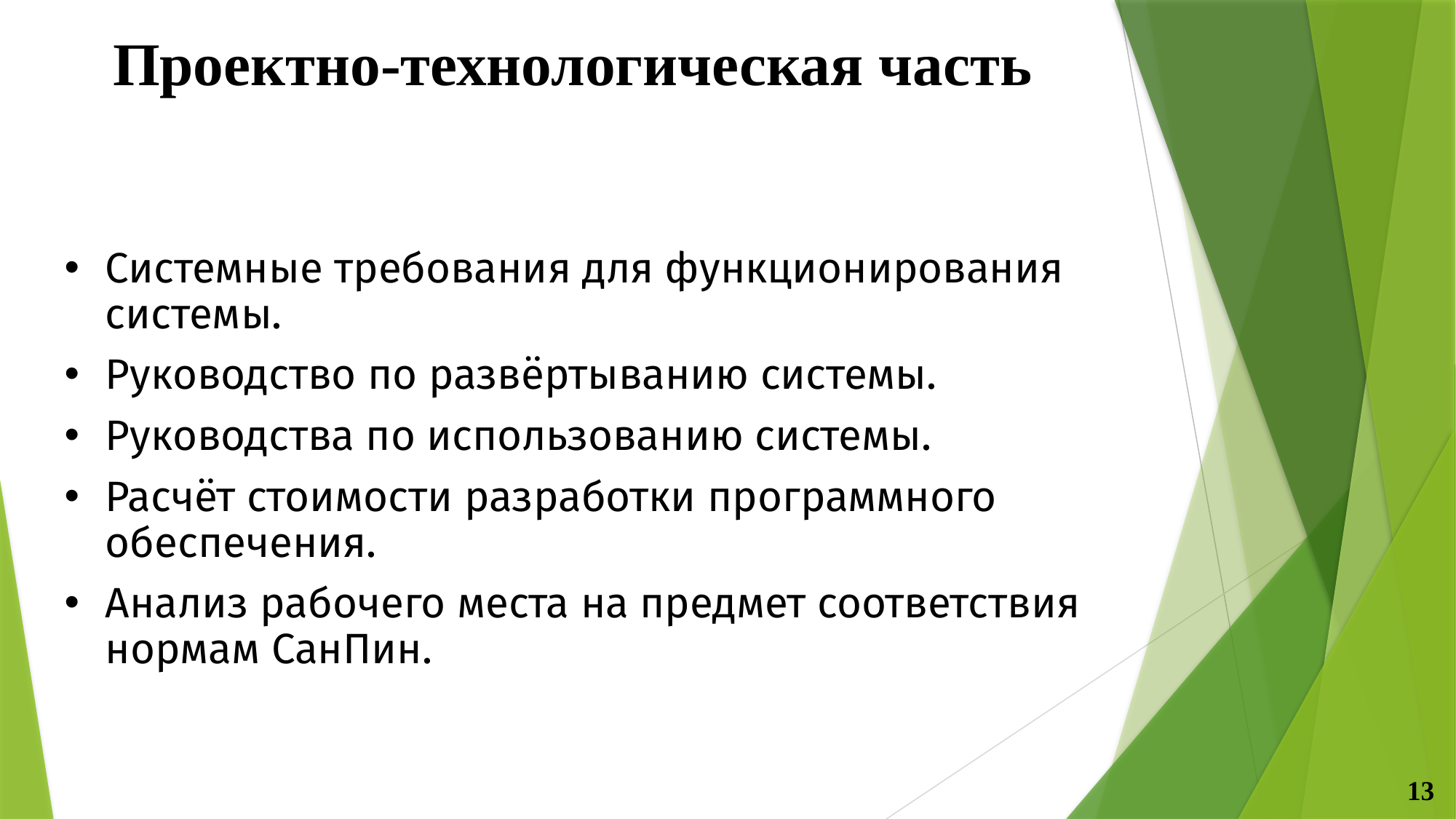

Проектно-технологическая часть

Системные требования для функционирования системы.
Руководство по развёртыванию системы.
Руководства по использованию системы.
Расчёт стоимости разработки программного обеспечения.
Анализ рабочего места на предмет соответствия нормам СанПин.
13